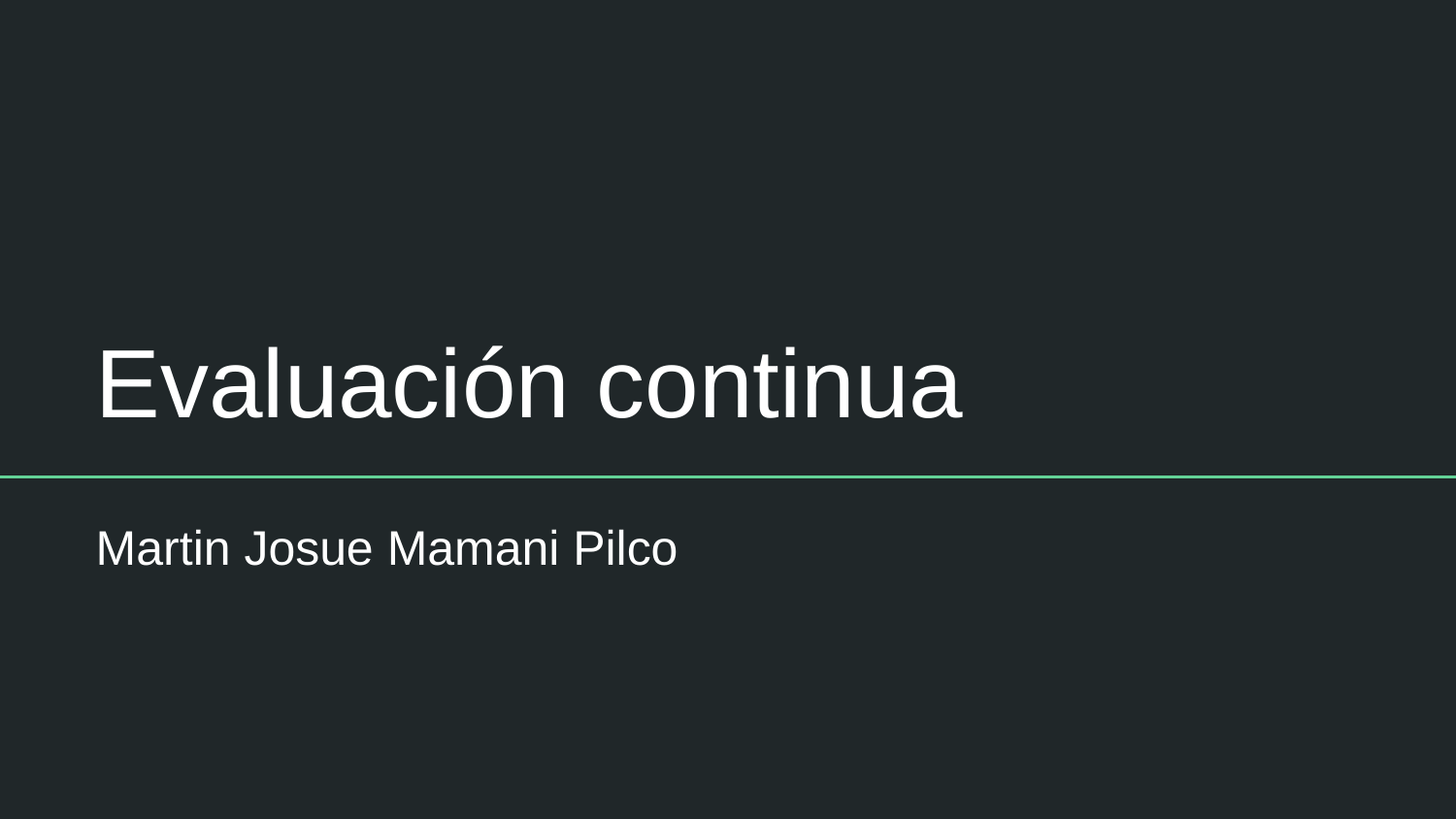

# Evaluación continua
Martin Josue Mamani Pilco